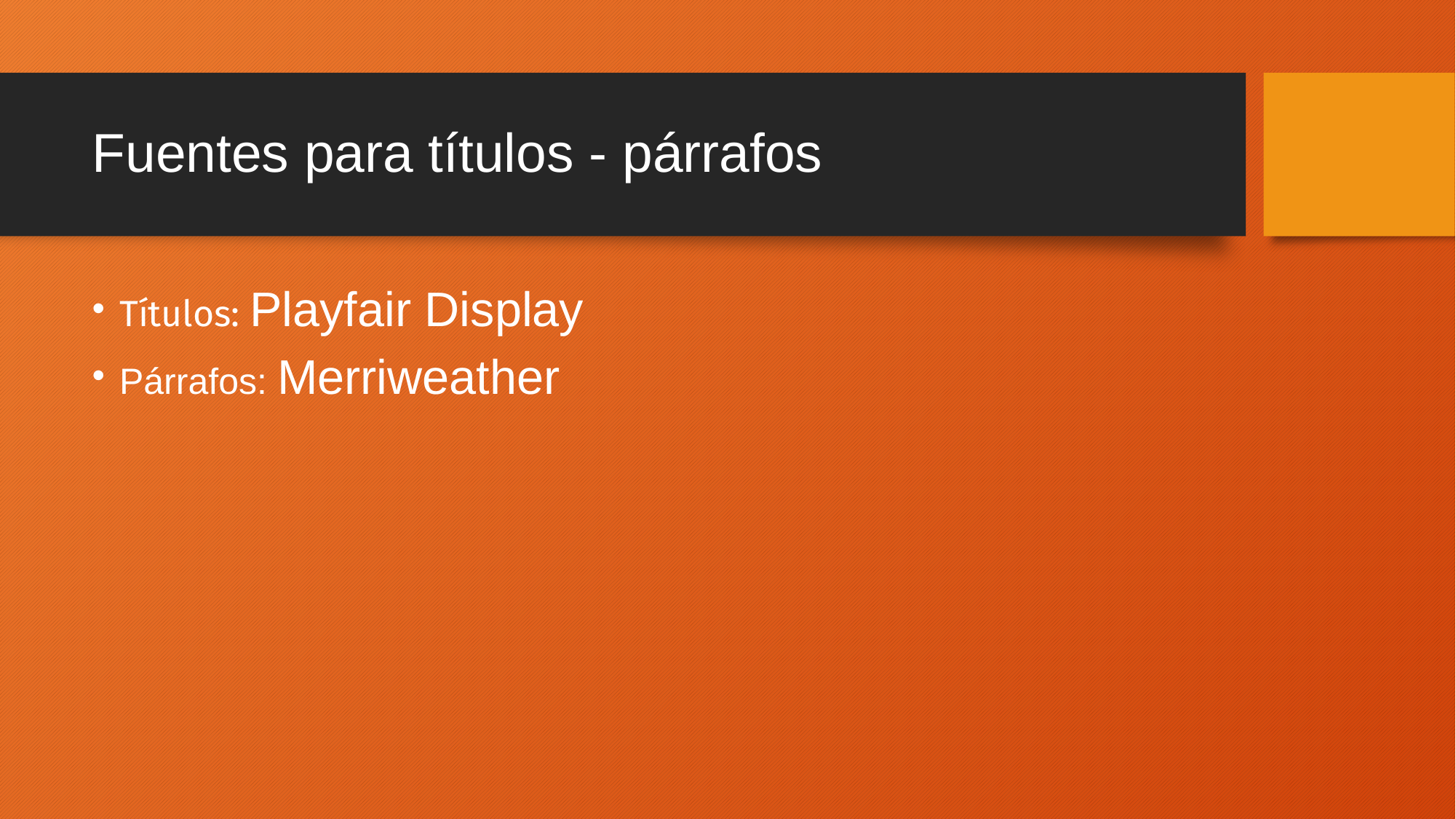

# Fuentes para títulos - párrafos
Títulos: Playfair Display
Párrafos: Merriweather